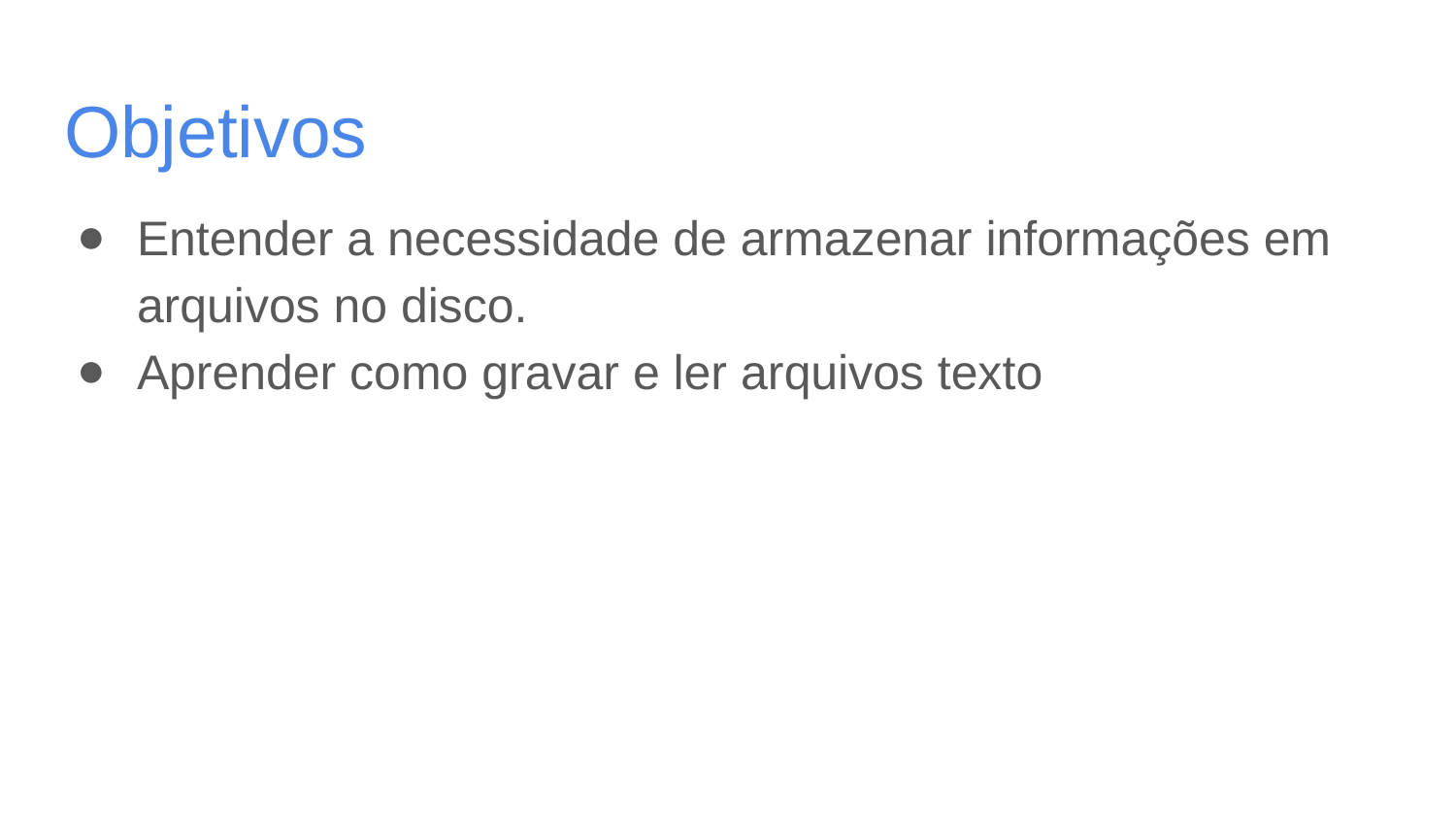

# Objetivos
Entender a necessidade de armazenar informações em arquivos no disco.
Aprender como gravar e ler arquivos texto